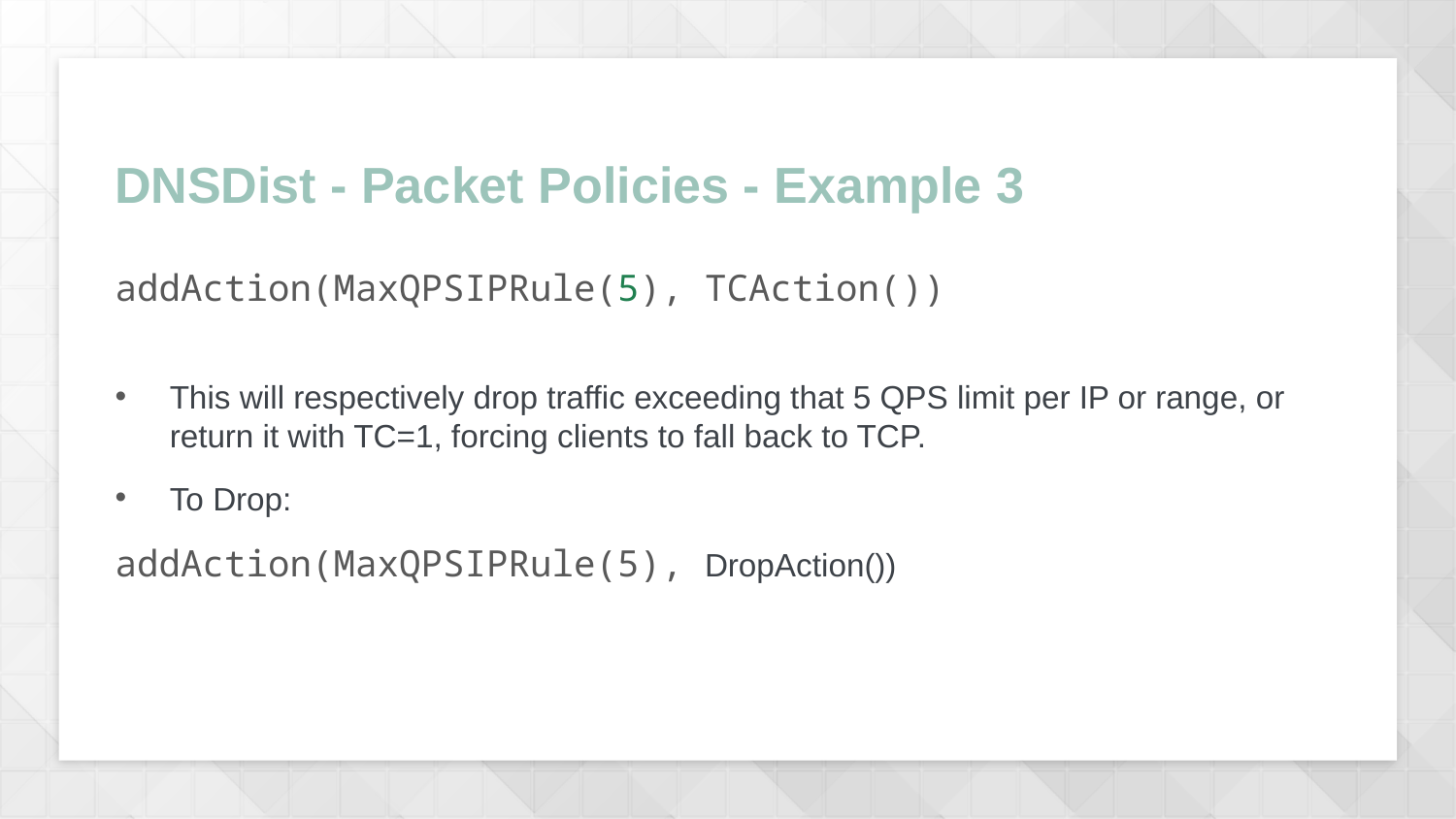

DNSDist - Packet Policies - Example 3
# addAction(MaxQPSIPRule(5), TCAction())
This will respectively drop traffic exceeding that 5 QPS limit per IP or range, or return it with TC=1, forcing clients to fall back to TCP.
To Drop:
addAction(MaxQPSIPRule(5), DropAction())
25